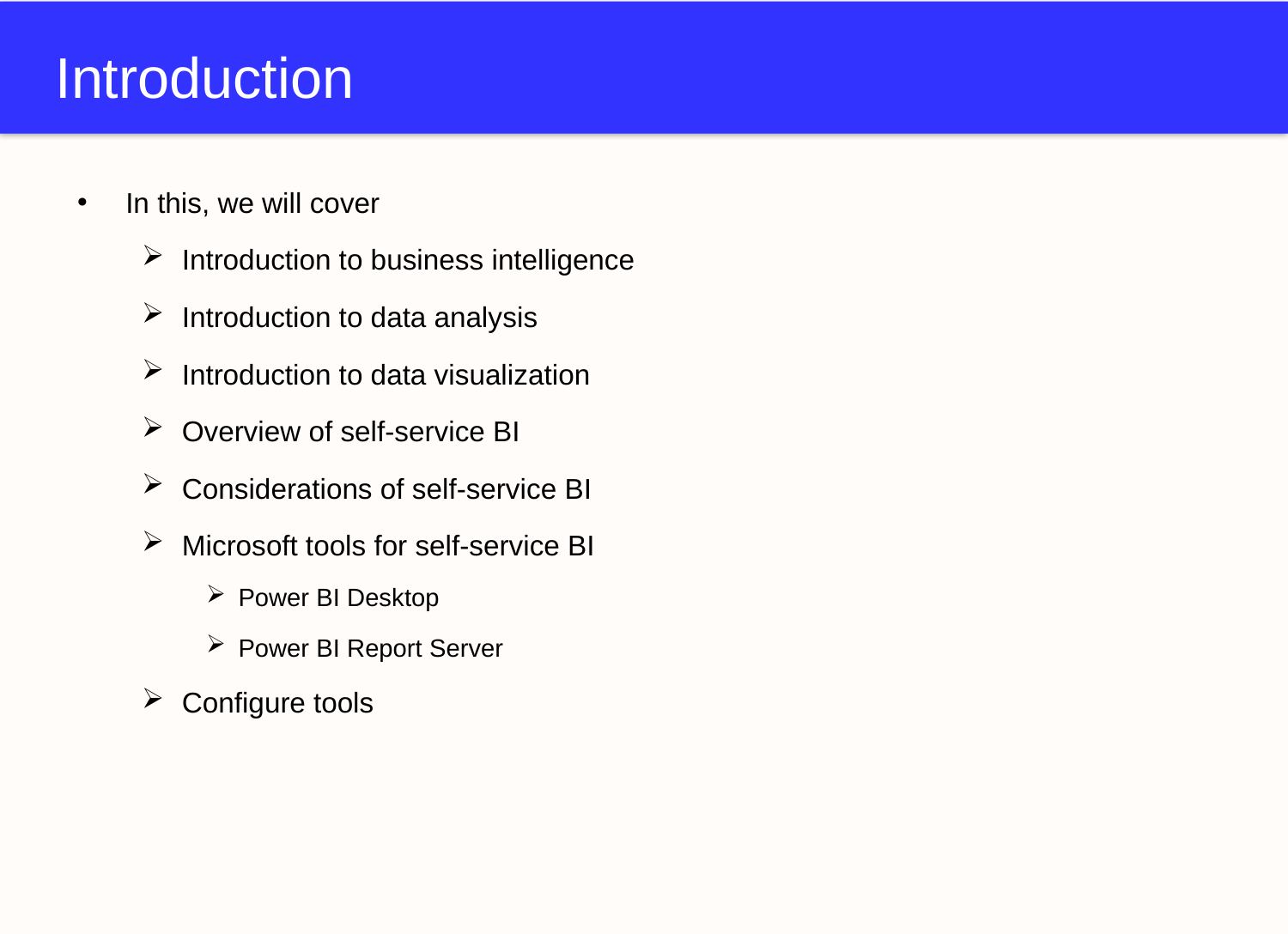

# Introduction
In this, we will cover
Introduction to business intelligence
Introduction to data analysis
Introduction to data visualization
Overview of self-service BI
Considerations of self-service BI
Microsoft tools for self-service BI
Power BI Desktop
Power BI Report Server
Configure tools